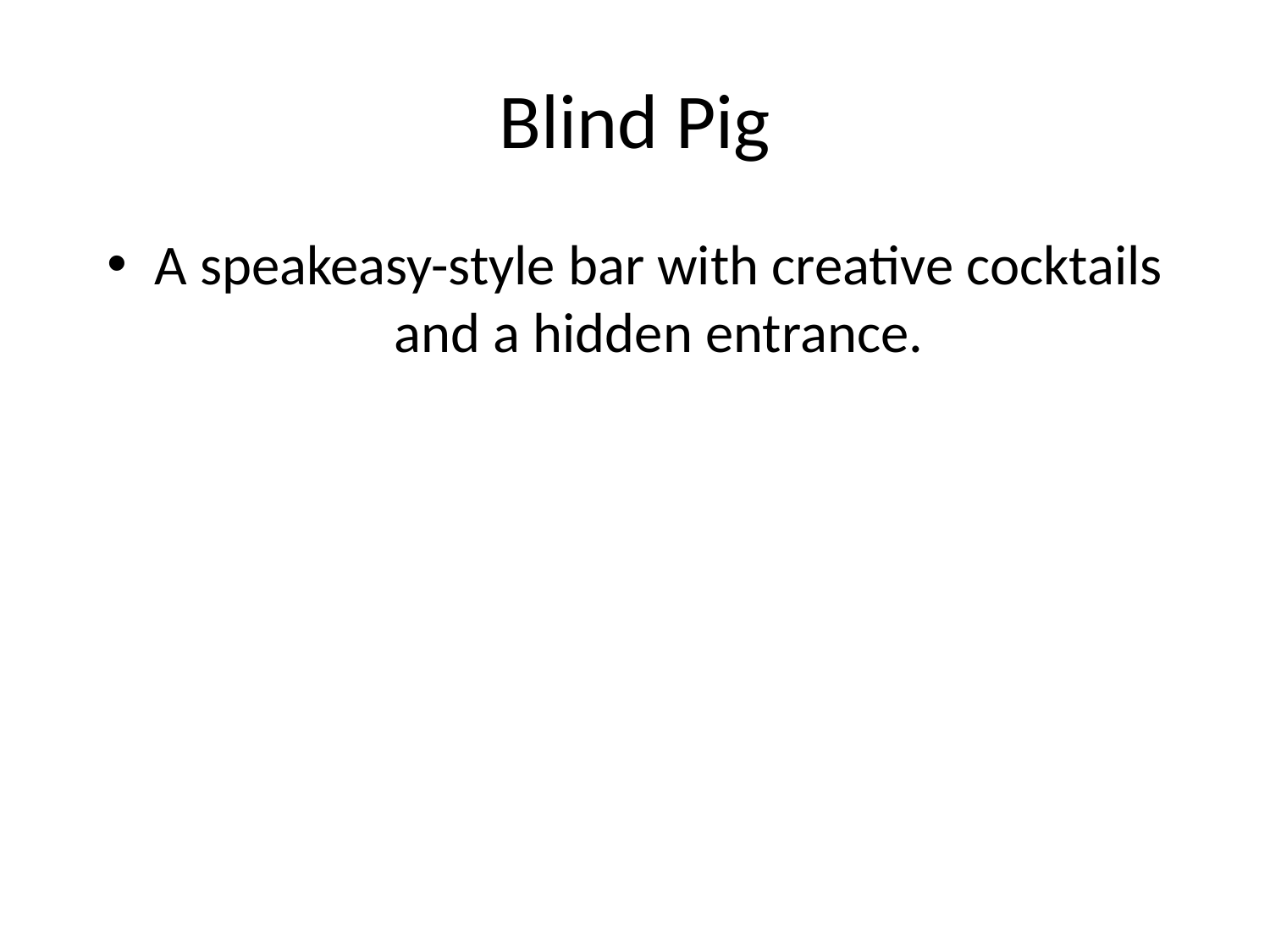

# Blind Pig
A speakeasy-style bar with creative cocktails and a hidden entrance.